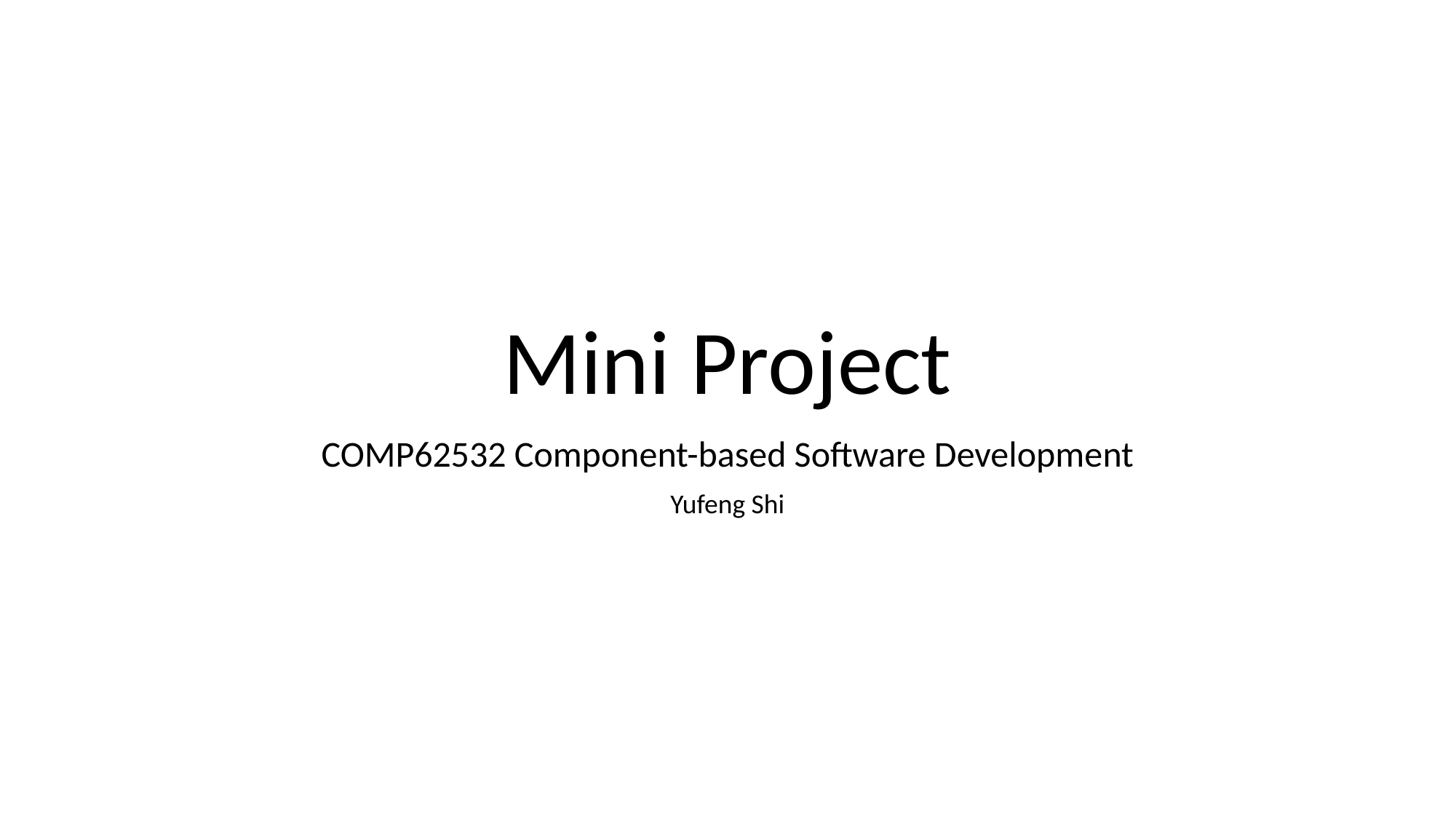

# Mini Project
COMP62532 Component-based Software Development
Yufeng Shi